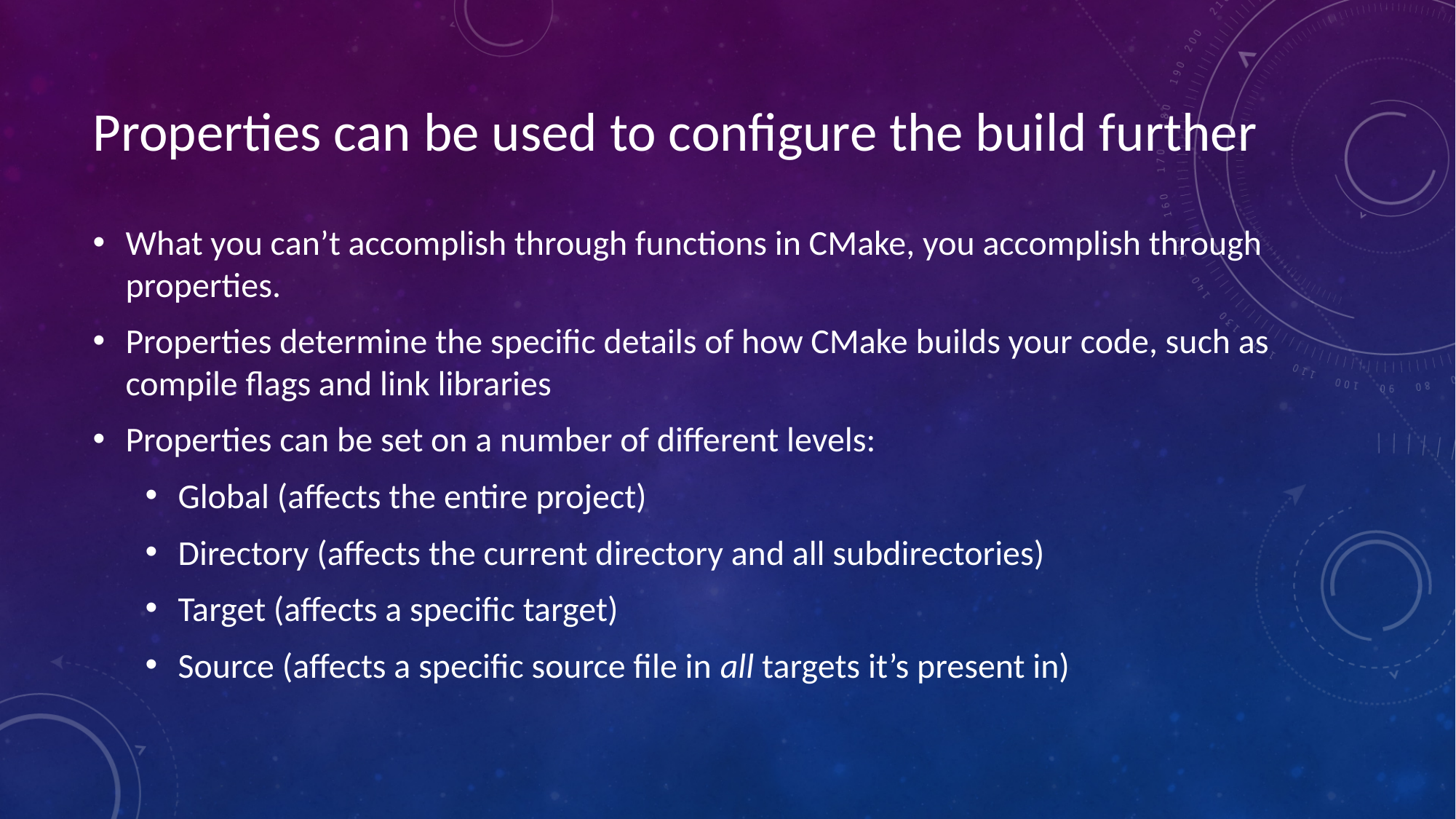

# Properties can be used to configure the build further
What you can’t accomplish through functions in CMake, you accomplish through properties.
Properties determine the specific details of how CMake builds your code, such as compile flags and link libraries
Properties can be set on a number of different levels:
Global (affects the entire project)
Directory (affects the current directory and all subdirectories)
Target (affects a specific target)
Source (affects a specific source file in all targets it’s present in)